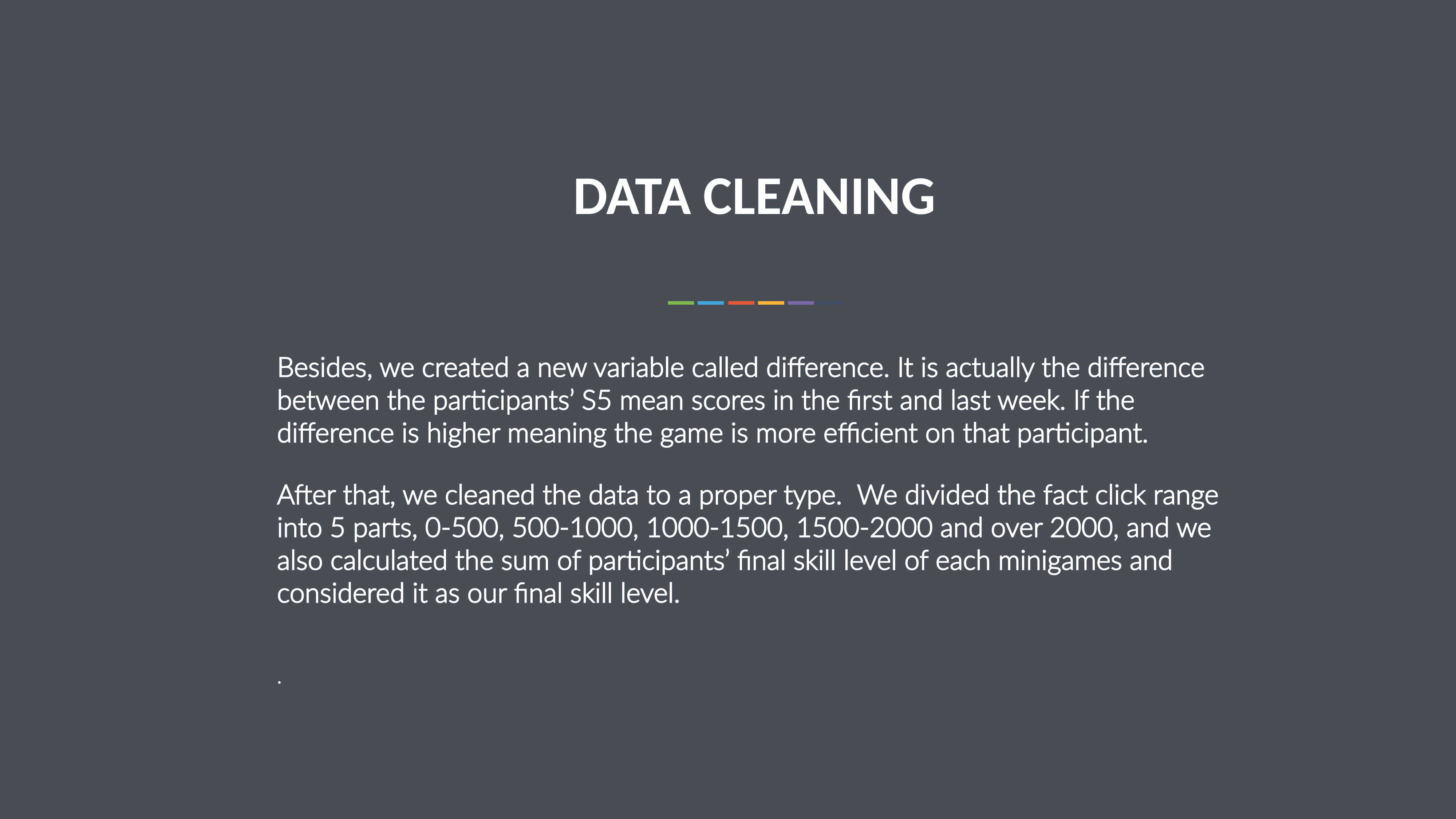

DATA CLEANING

Besides, we created a new variable called difference. It is actually the difference  between the participants’ S5 mean scores in the first and last week. If the difference is higher meaning the game is more efficient on that participant.

After that, we cleaned the data to a proper type.  We divided the fact click range into 5 parts, 0-500, 500-1000, 1000-1500, 1500-2000 and over 2000, and we also calculated the sum of participants’ final skill level of each minigames and considered it as our final skill level.
.